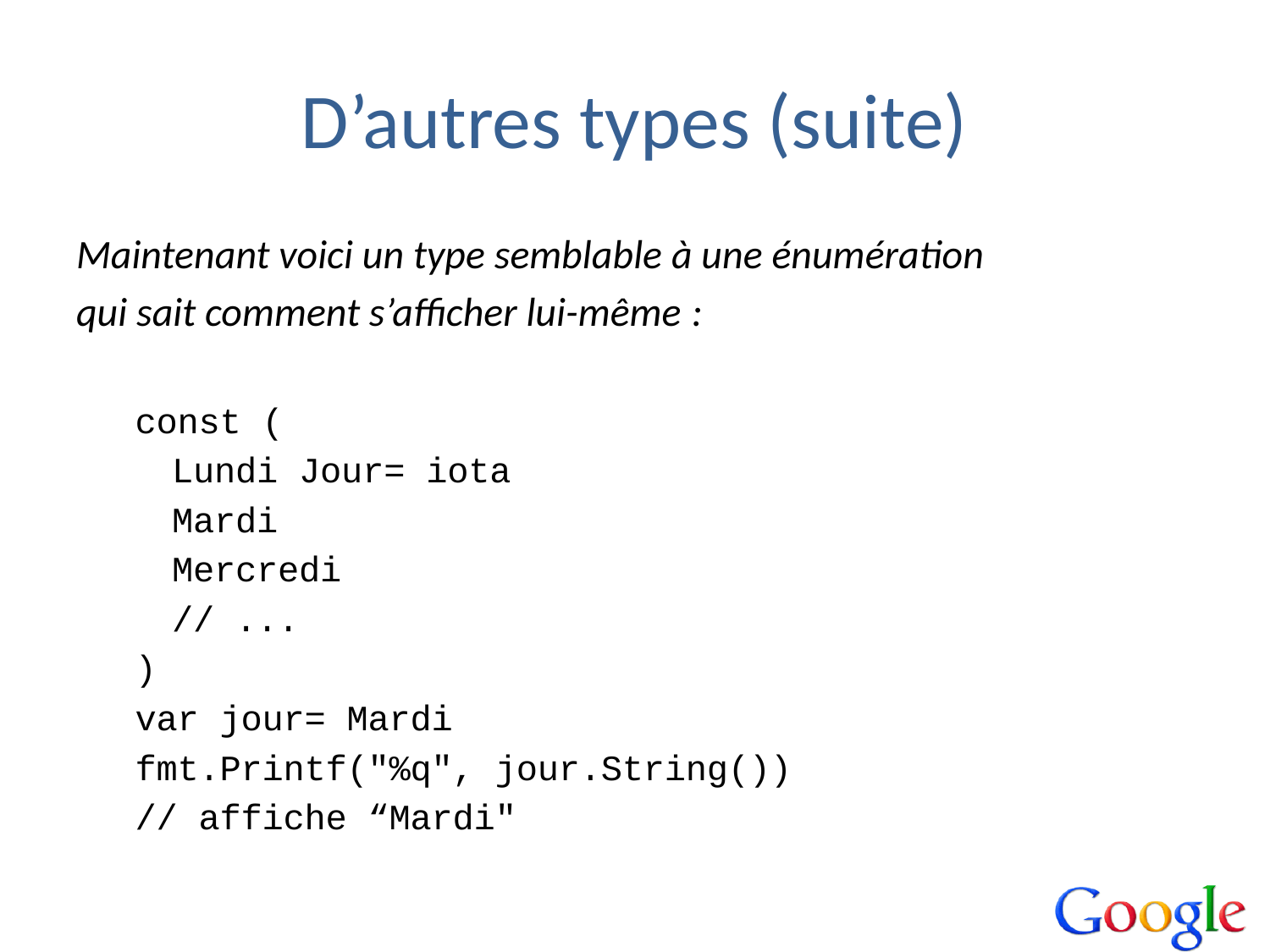

# D’autres types (suite)
Maintenant voici un type semblable à une énumération
qui sait comment s’afficher lui-même :

const (
	Lundi Jour= iota
	Mardi
	Mercredi
	// ...
)
var jour= Mardi
fmt.Printf("%q", jour.String())
// affiche “Mardi"